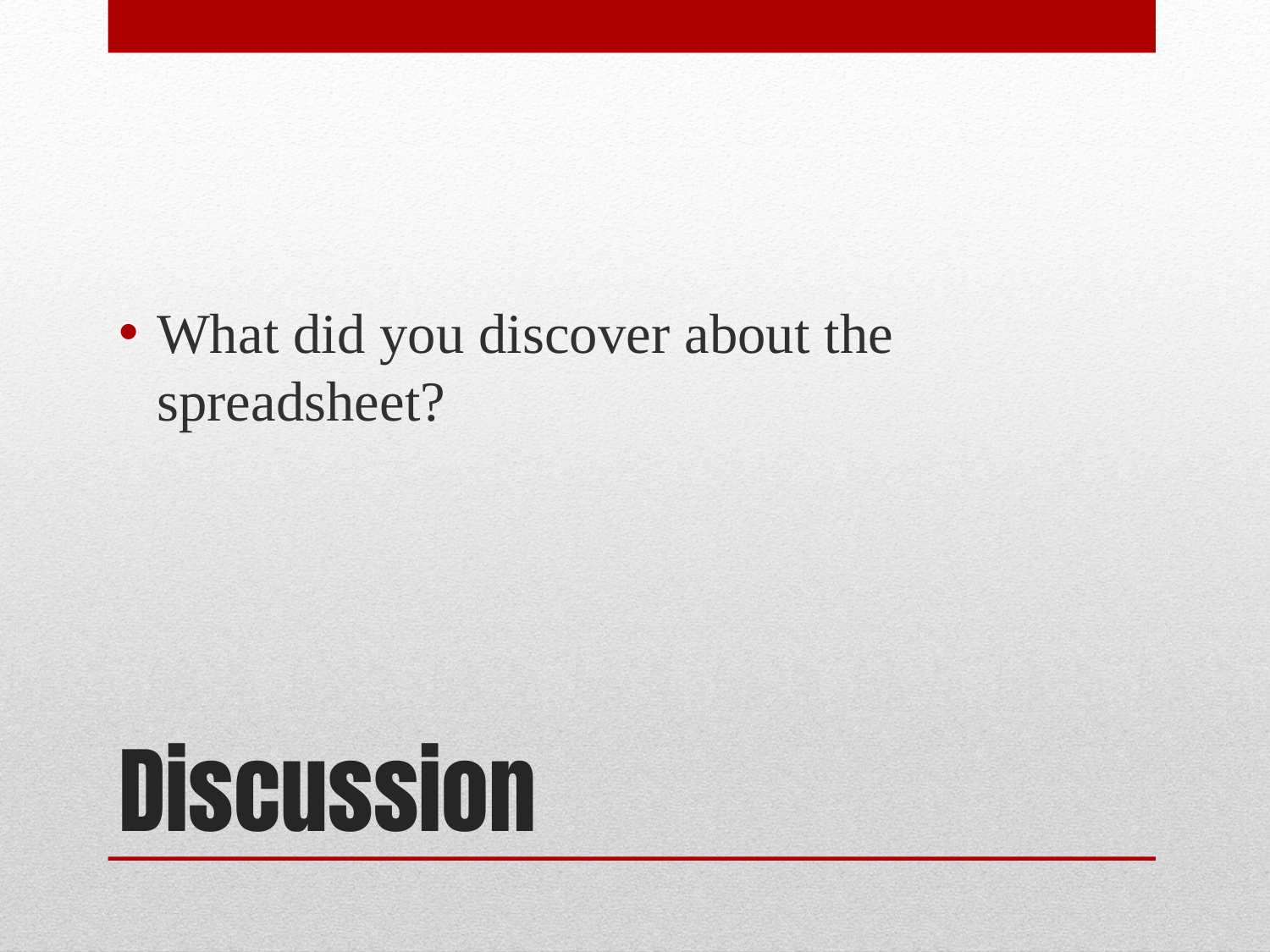

What did you discover about the spreadsheet?
# Discussion